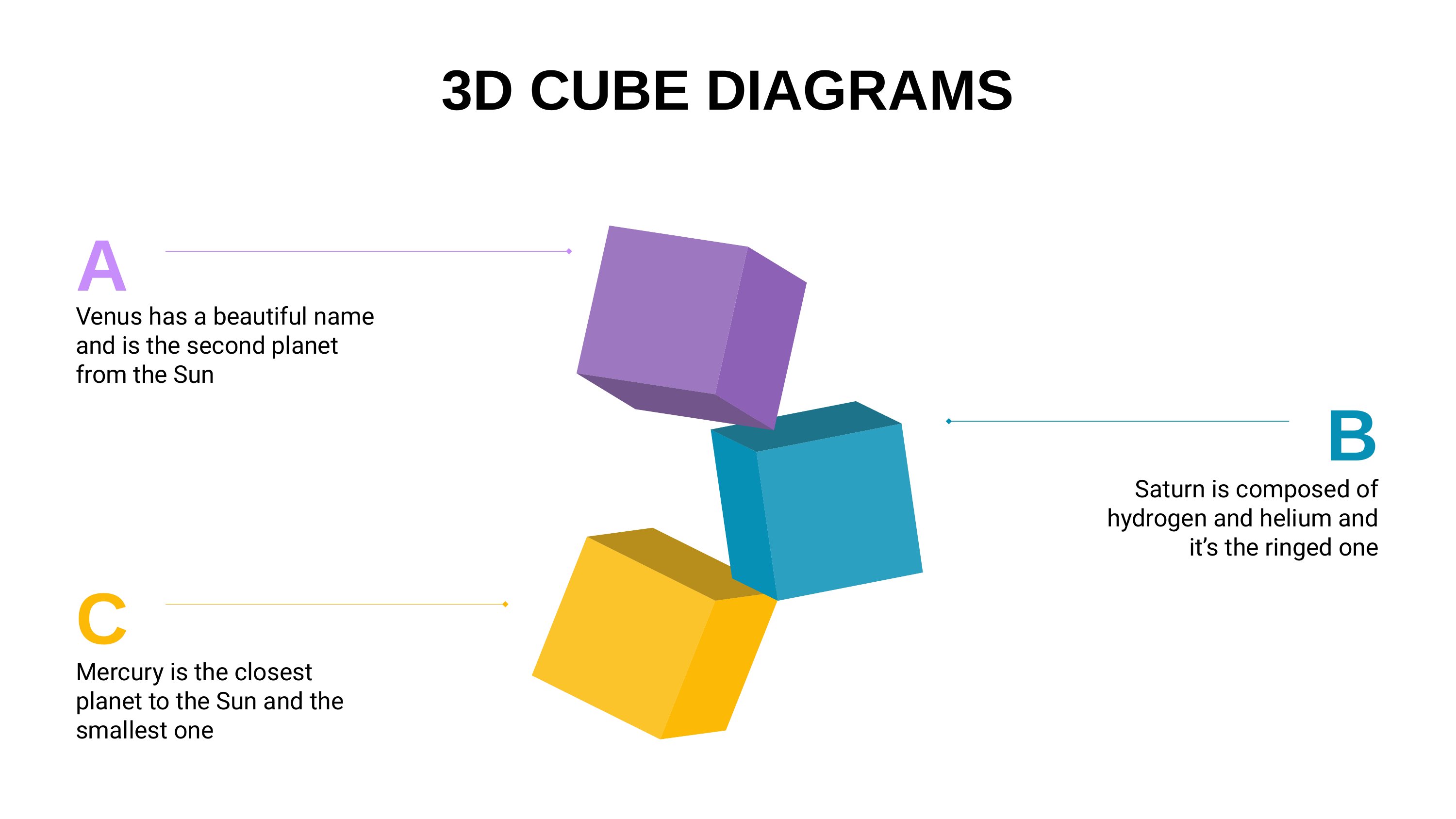

A

Venus has a beautiful name and is the second planet from the Sun

B

Saturn is composed of hydrogen and helium and it’s the ringed one

C

Mercury is the closest planet to the Sun and the smallest one